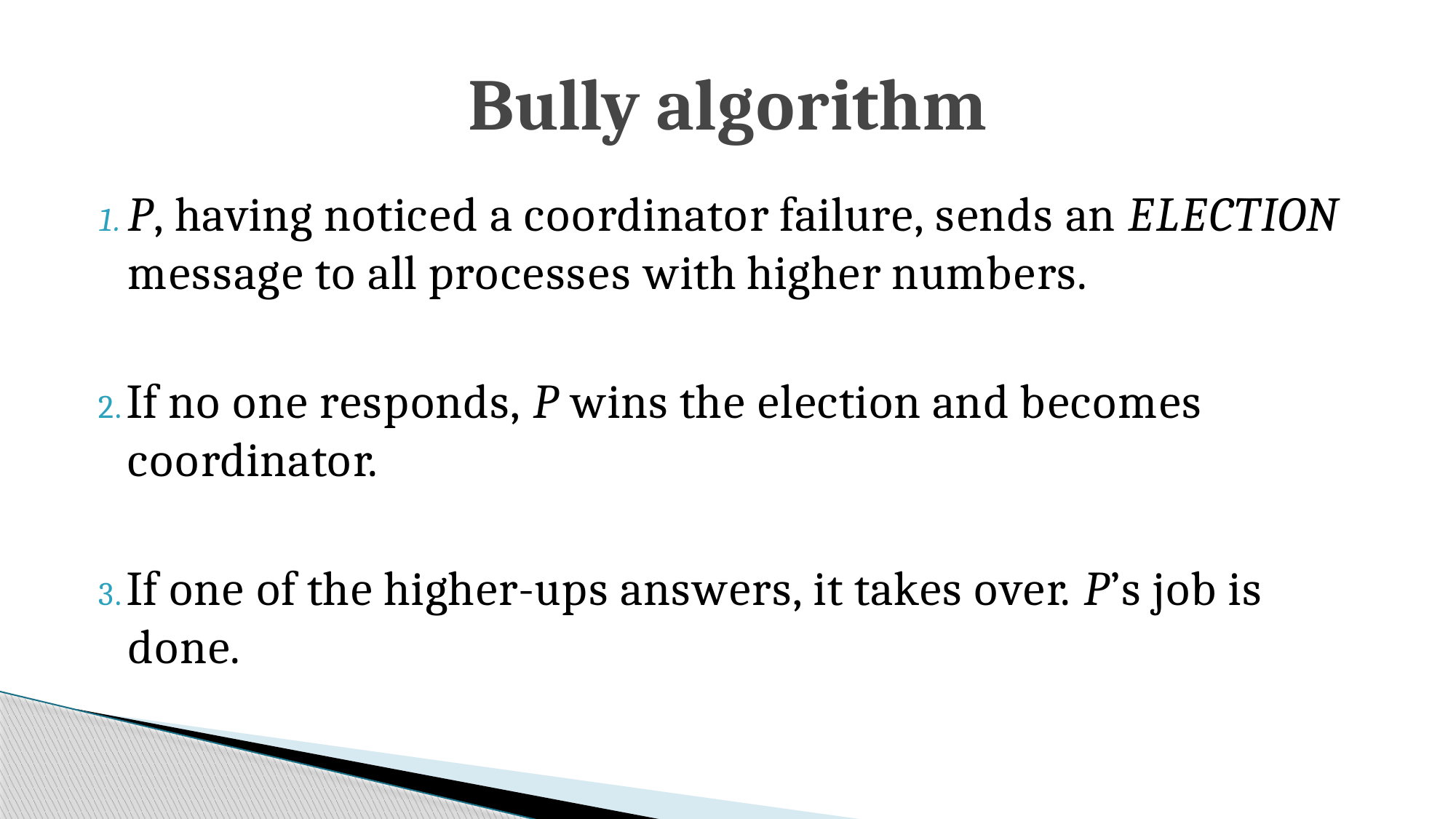

# Bully algorithm
P, having noticed a coordinator failure, sends an ELECTION message to all processes with higher numbers.

If no one responds, P wins the election and becomes coordinator.

If one of the higher-ups answers, it takes over. P’s job is done.